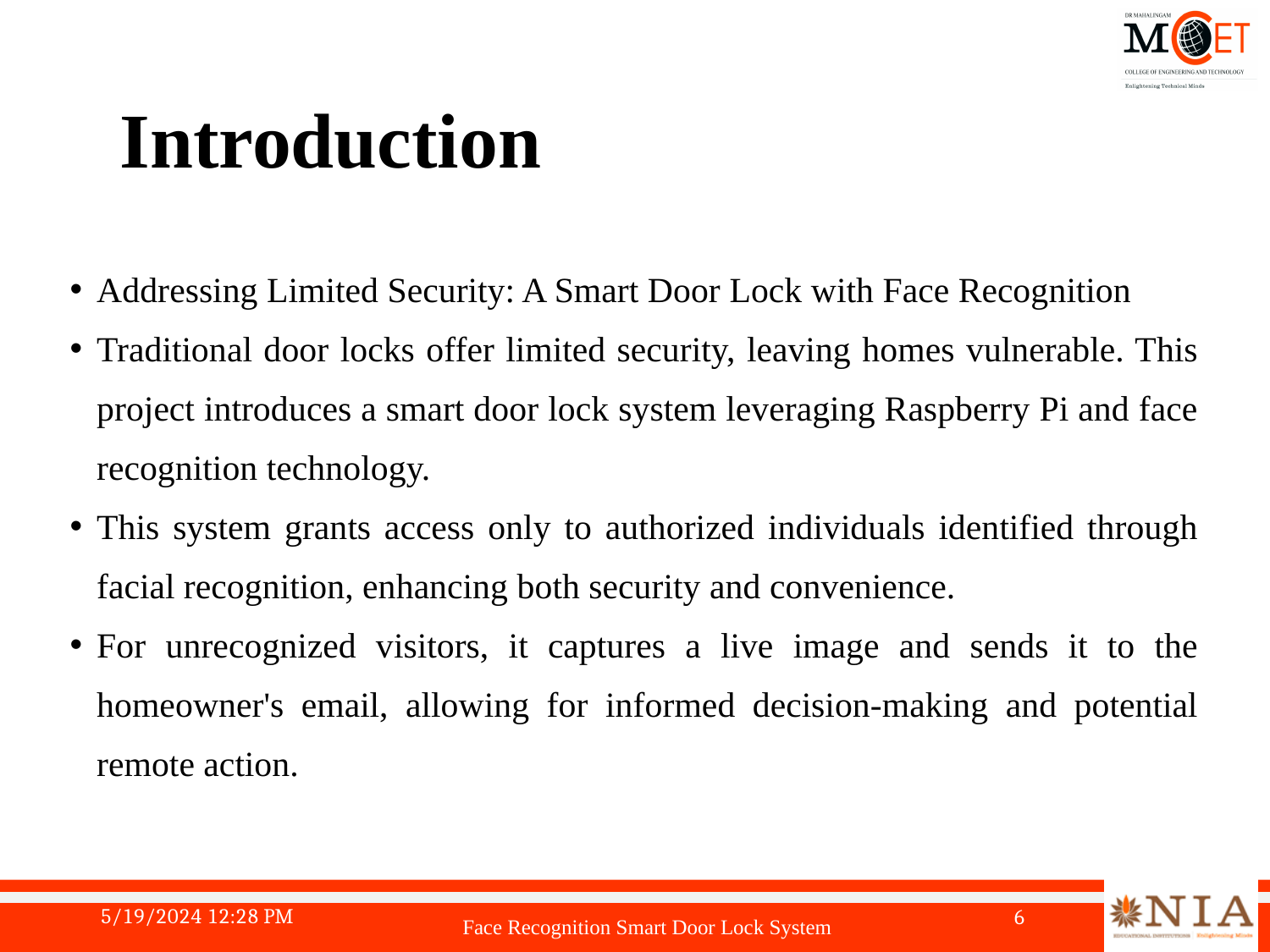

# Introduction
Addressing Limited Security: A Smart Door Lock with Face Recognition
Traditional door locks offer limited security, leaving homes vulnerable. This project introduces a smart door lock system leveraging Raspberry Pi and face recognition technology.
This system grants access only to authorized individuals identified through facial recognition, enhancing both security and convenience.
For unrecognized visitors, it captures a live image and sends it to the homeowner's email, allowing for informed decision-making and potential remote action.
Face Recognition Smart Door Lock System
5/19/2024 12:28 PM
6